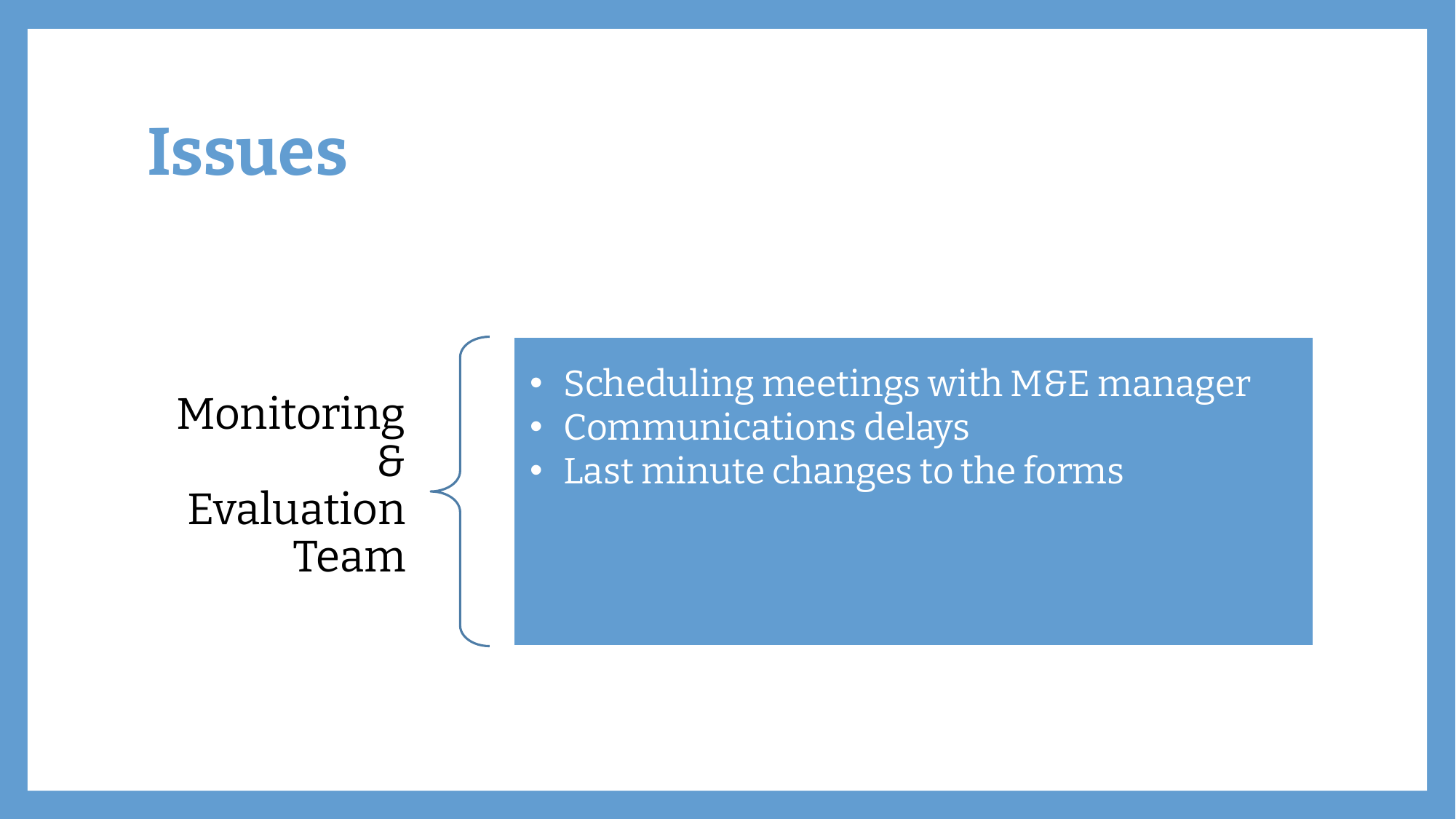

# Issues

Scheduling meetings with M&E manager
Communications delays
Last minute changes to the forms

Monitoring & Evaluation Team